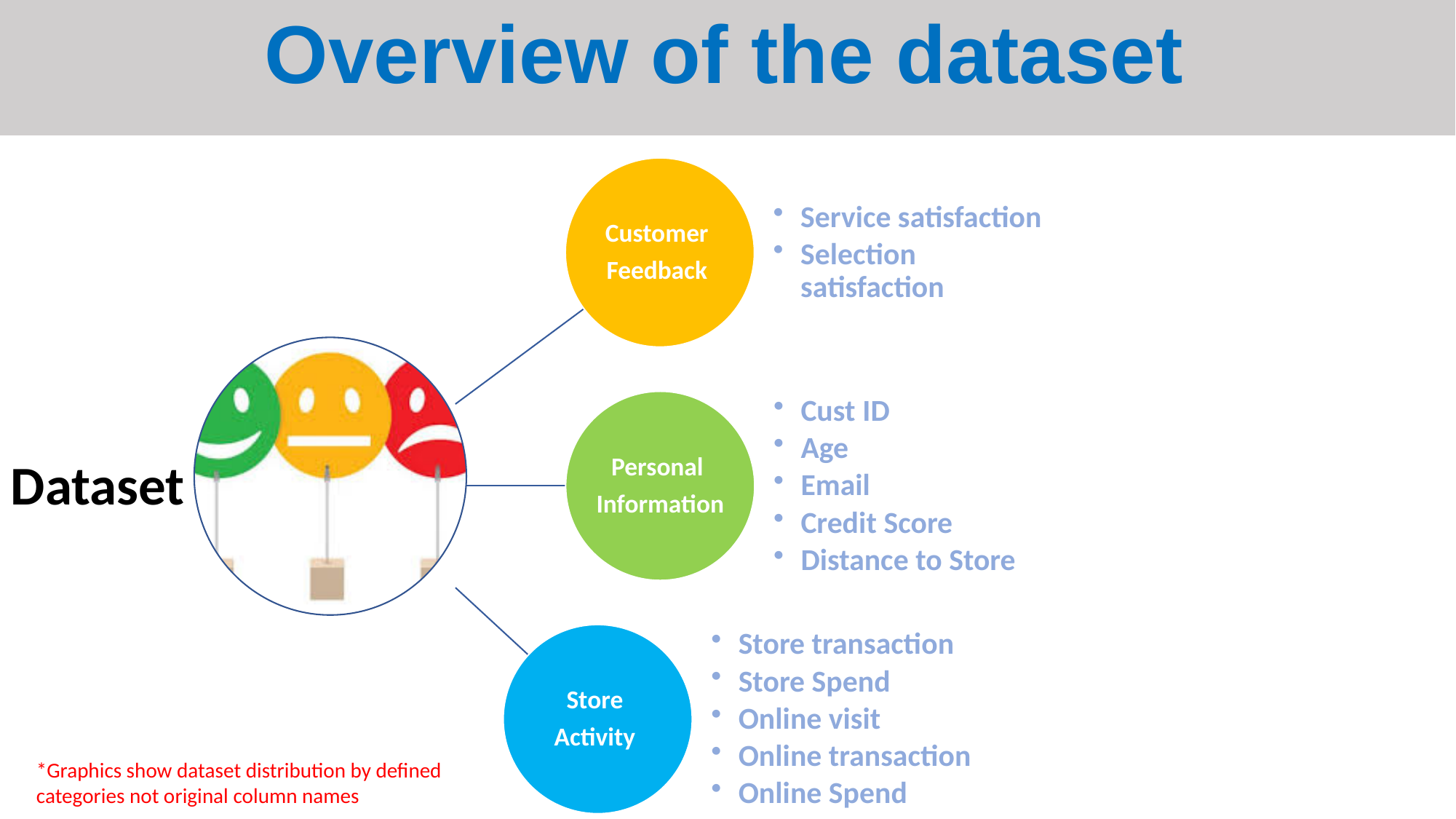

# Overview of the dataset
Customer
Feedback
Service satisfaction
Selection satisfaction
Personal
Information
Cust ID
Age
Email
Credit Score
Distance to Store
Store
Activity
Store transaction
Store Spend
Online visit
Online transaction
Online Spend
            Dataset
*Graphics show dataset distribution by defined categories not original column names